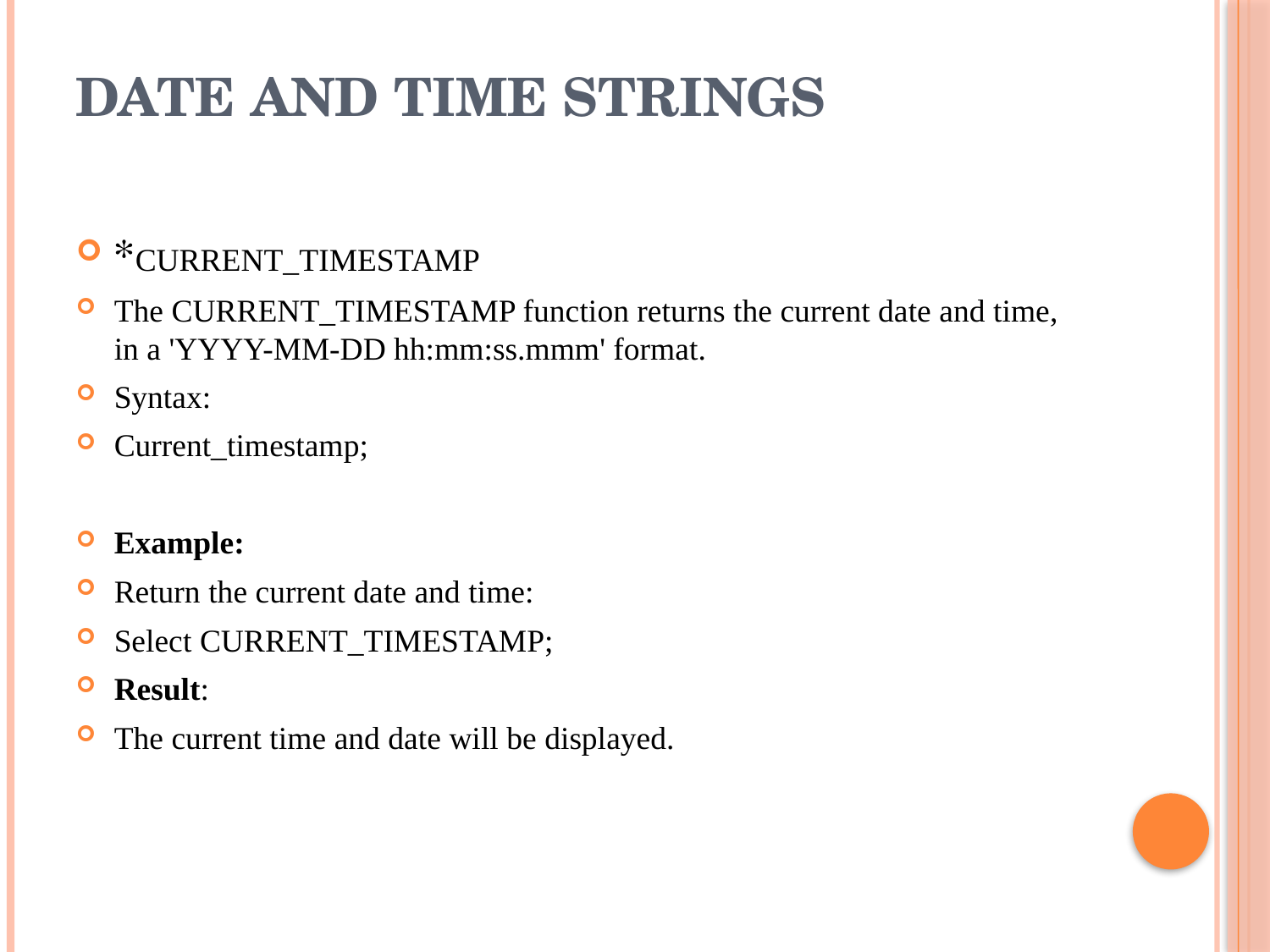

# Date and Time strings
*CURRENT_TIMESTAMP
The CURRENT_TIMESTAMP function returns the current date and time, in a 'YYYY-MM-DD hh:mm:ss.mmm' format.
Syntax:
Current_timestamp;

Example:
Return the current date and time:
Select CURRENT_TIMESTAMP;
Result:
The current time and date will be displayed.